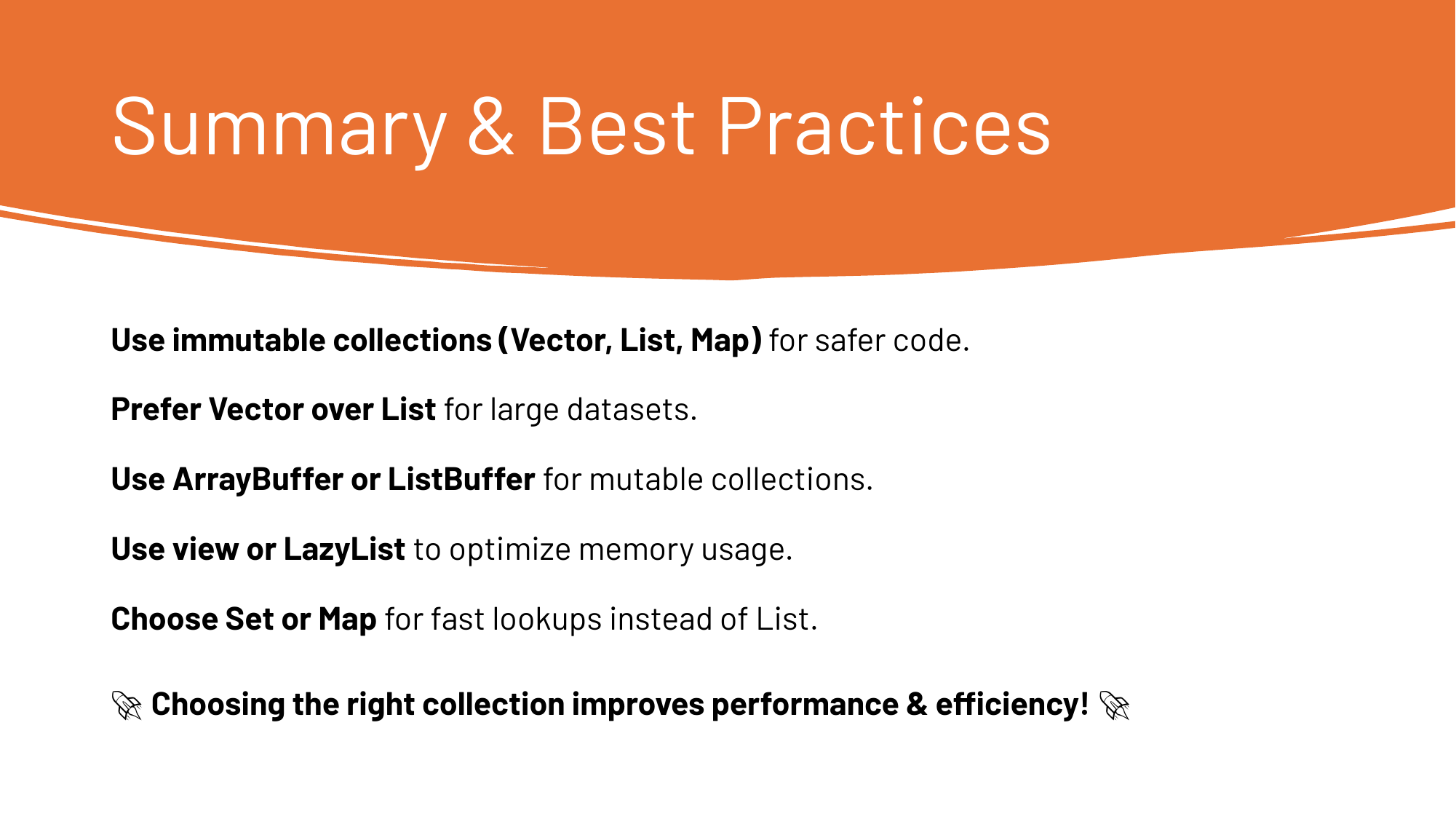

# Summary & Best Practices
Use immutable collections (Vector, List, Map) for safer code.
Prefer Vector over List for large datasets.
Use ArrayBuffer or ListBuffer for mutable collections.
Use view or LazyList to optimize memory usage.
Choose Set or Map for fast lookups instead of List.
🚀 Choosing the right collection improves performance & efficiency! 🚀